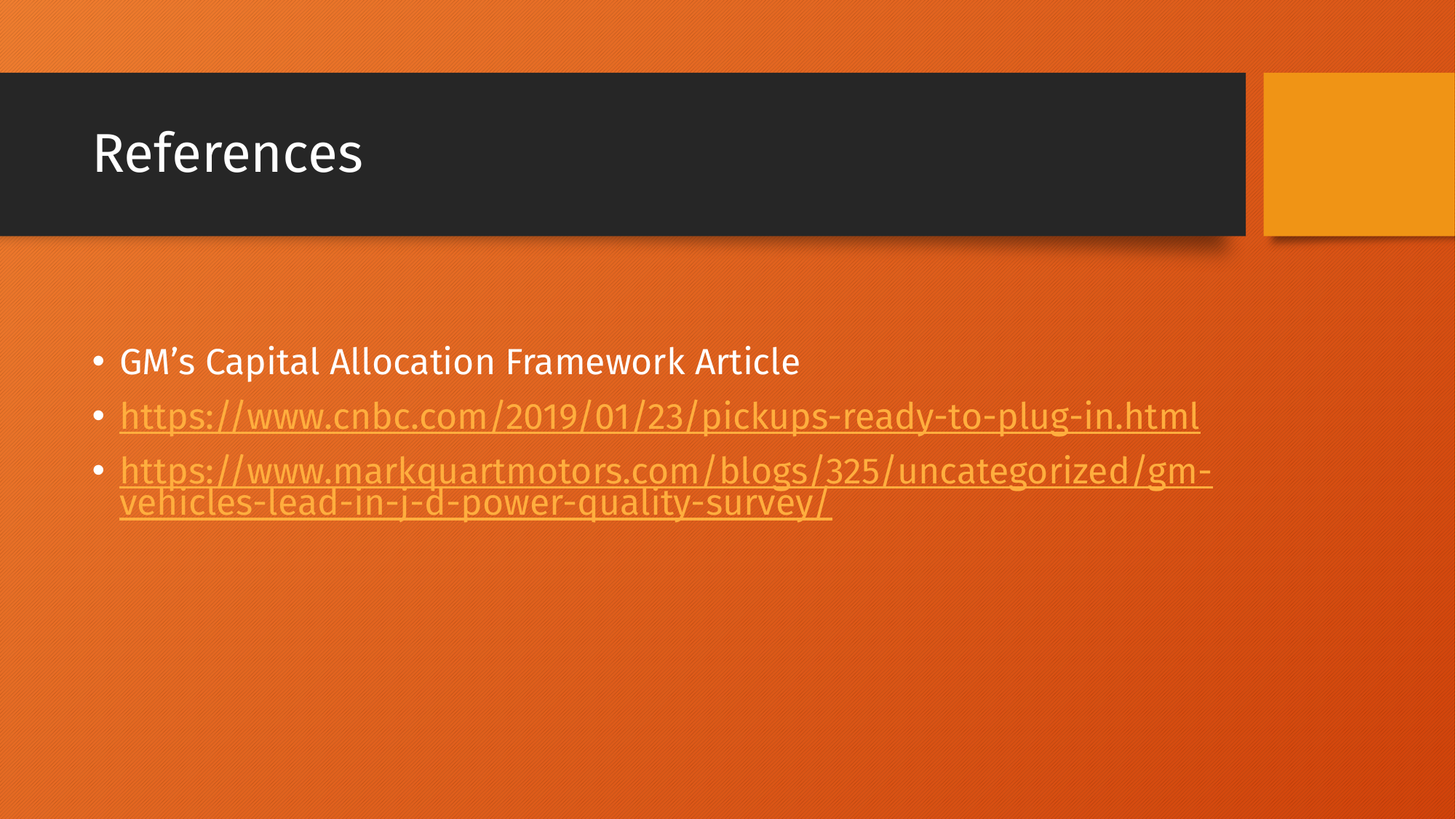

# References

GM’s Capital Allocation Framework Article
https://www.cnbc.com/2019/01/23/pickups-ready-to-plug-in.html
https://www.markquartmotors.com/blogs/325/uncategorized/gm-vehicles-lead-in-j-d-power-quality-survey/